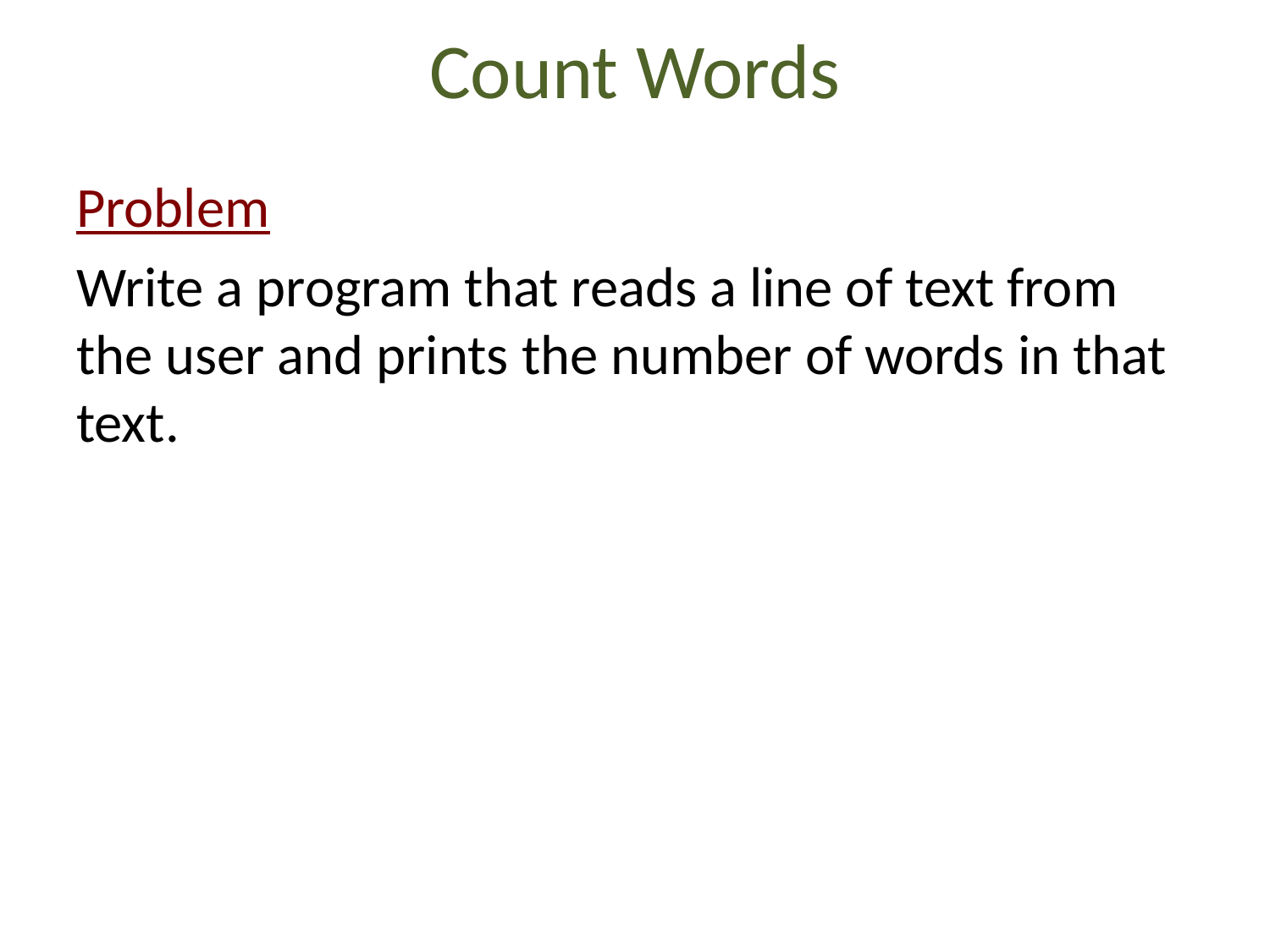

# Count Words
Problem
Write a program that reads a line of text from the user and prints the number of words in that text.